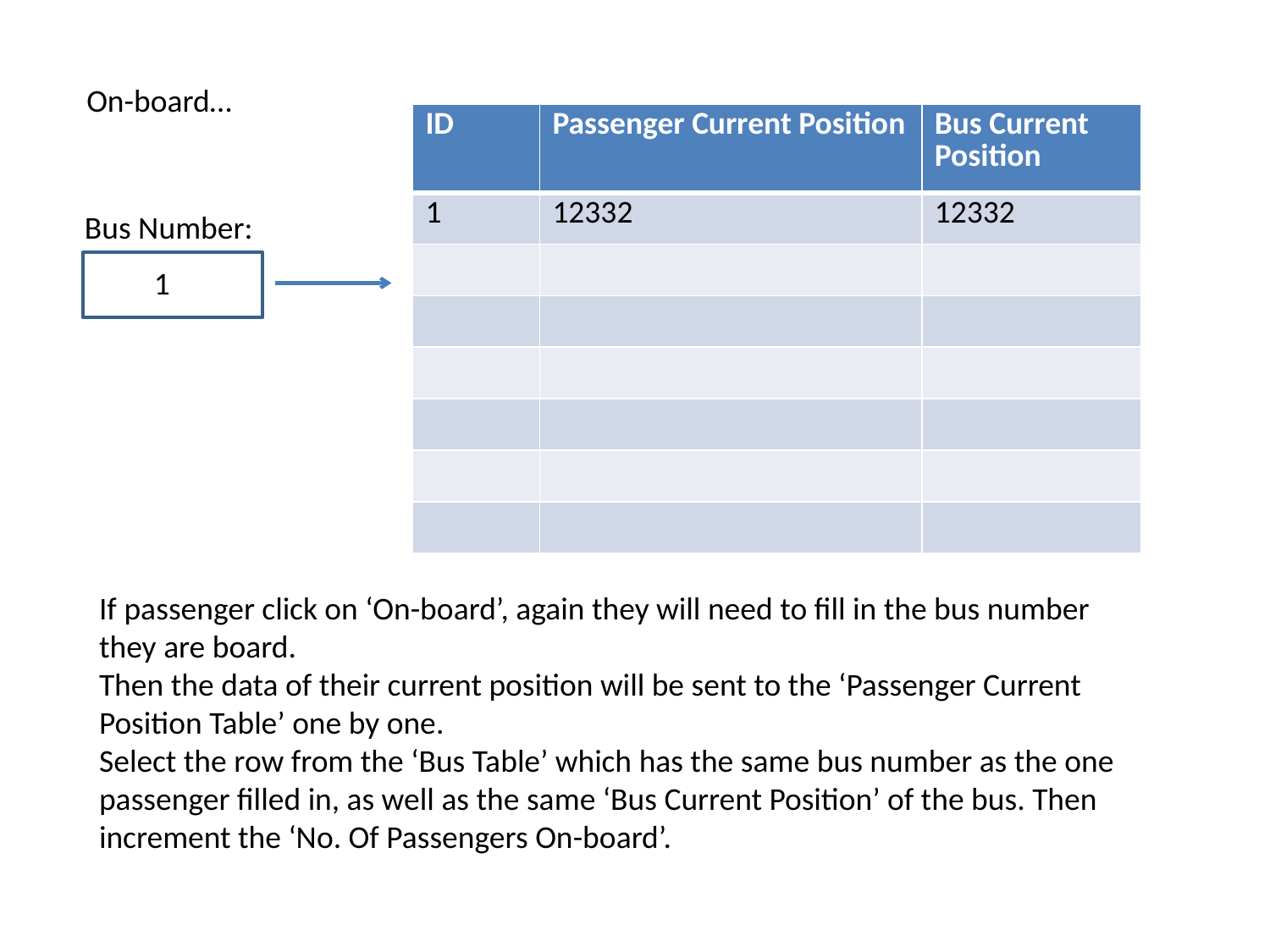

On-board…
| ID | Passenger Current Position | Bus Current Position |
| --- | --- | --- |
| 1 | 12332 | 12332 |
|  |  |  |
|  |  |  |
|  |  |  |
|  |  |  |
|  |  |  |
|  |  |  |
Bus Number:

1
If passenger click on ‘On-board’, again they will need to fill in the bus number they are board.
Then the data of their current position will be sent to the ‘Passenger Current Position Table’ one by one.
Select the row from the ‘Bus Table’ which has the same bus number as the one passenger filled in, as well as the same ‘Bus Current Position’ of the bus. Then increment the ‘No. Of Passengers On-board’.